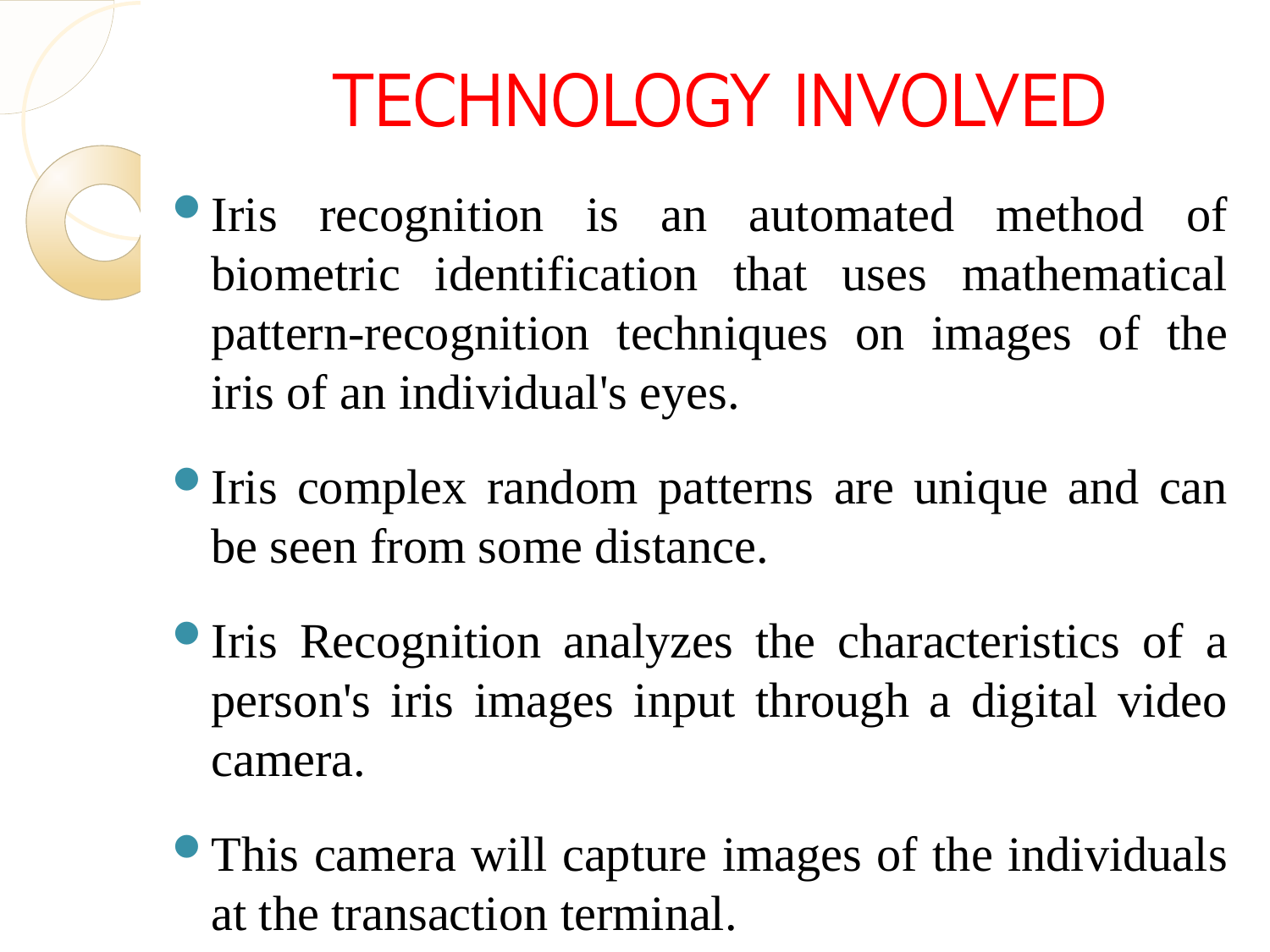

# TECHNOLOGY INVOLVED
Iris recognition is an automated method of biometric identification that uses mathematical pattern-recognition techniques on images of the iris of an individual's eyes.
Iris complex random patterns are unique and can be seen from some distance.
Iris Recognition analyzes the characteristics of a person's iris images input through a digital video camera.
This camera will capture images of the individuals at the transaction terminal.